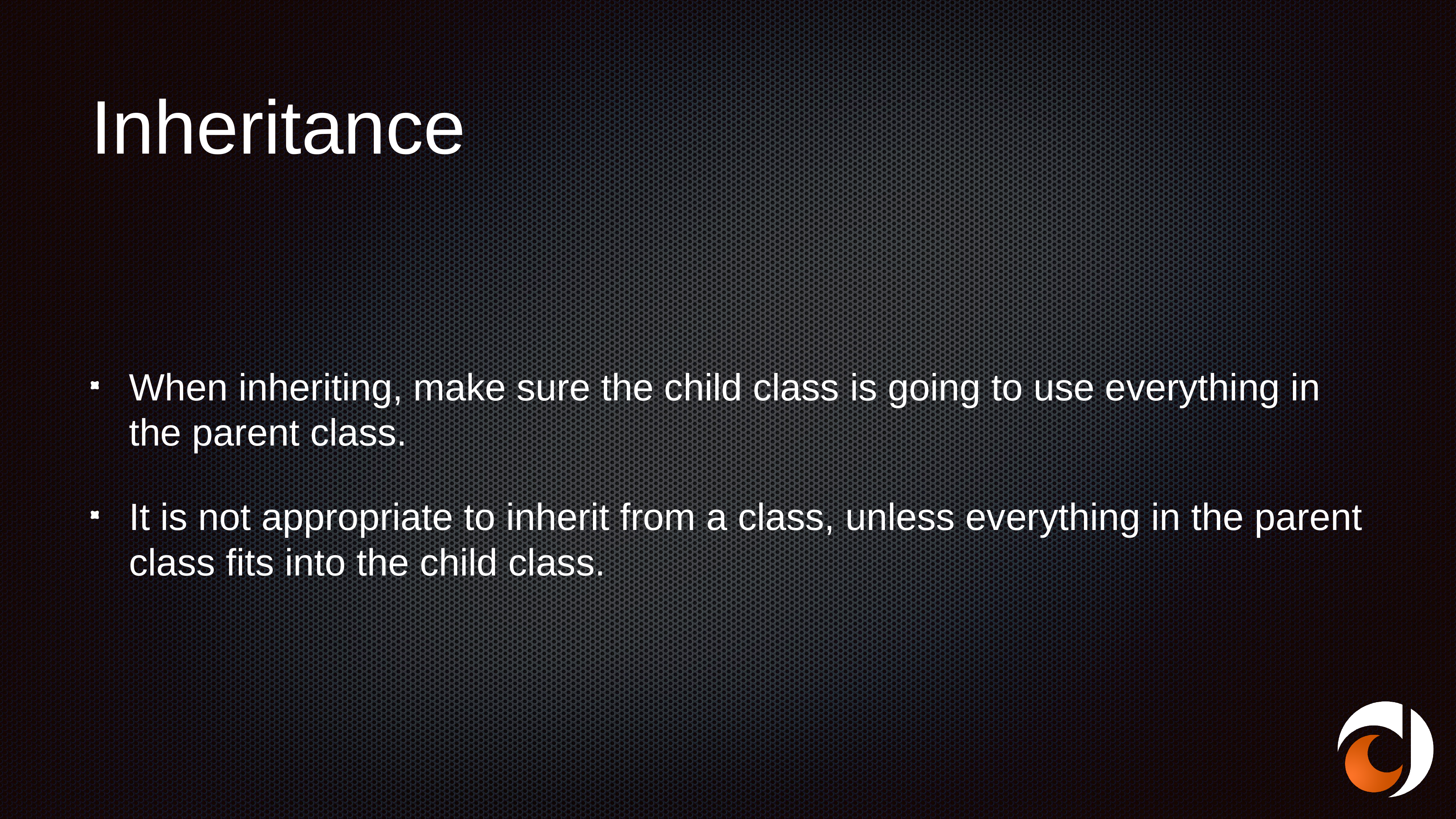

# Inheritance
When inheriting, make sure the child class is going to use everything in the parent class.
It is not appropriate to inherit from a class, unless everything in the parent class fits into the child class.